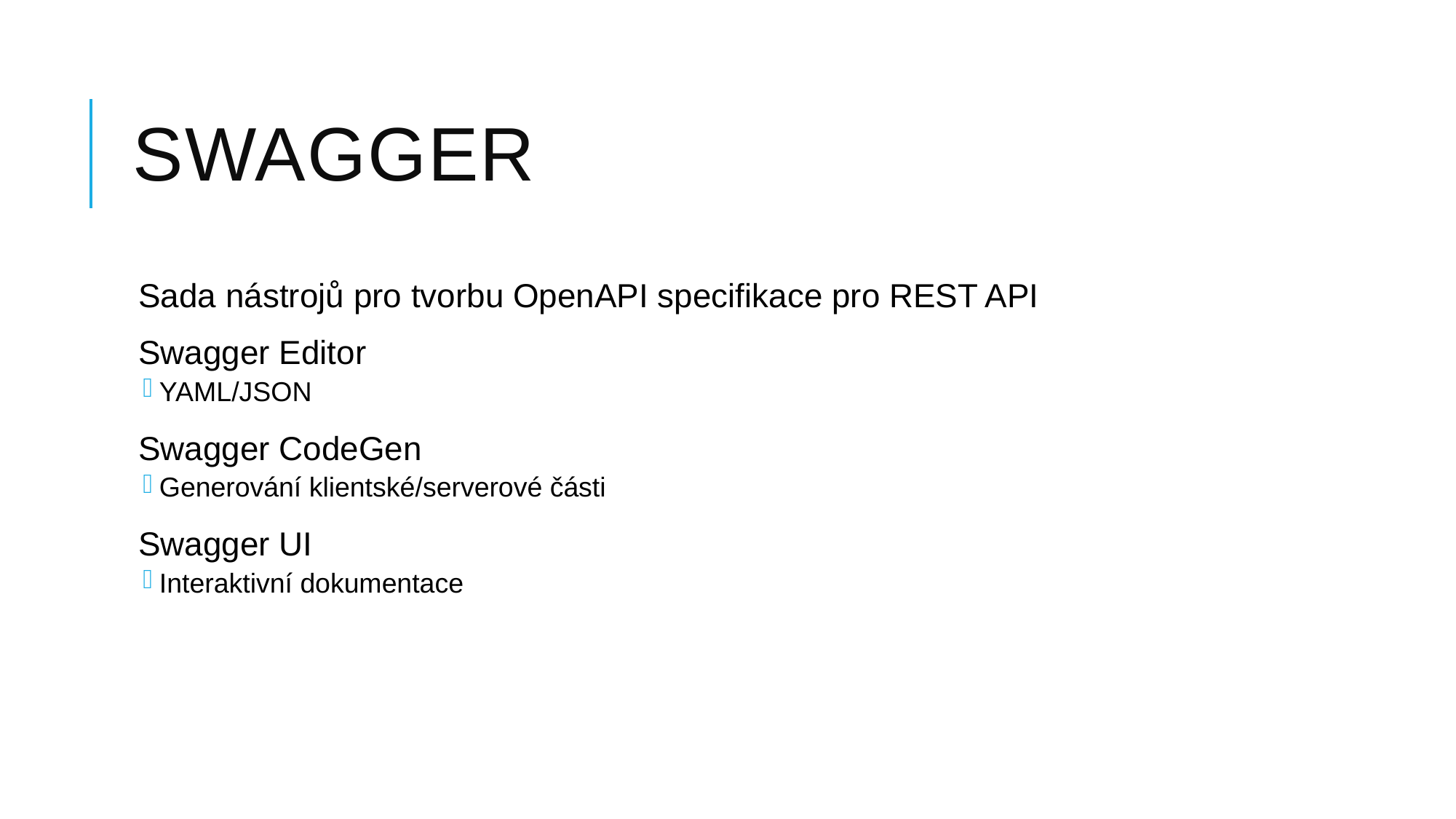

# Swagger
Sada nástrojů pro tvorbu OpenAPI specifikace pro REST API
Swagger Editor
YAML/JSON
Swagger CodeGen
Generování klientské/serverové části
Swagger UI
Interaktivní dokumentace